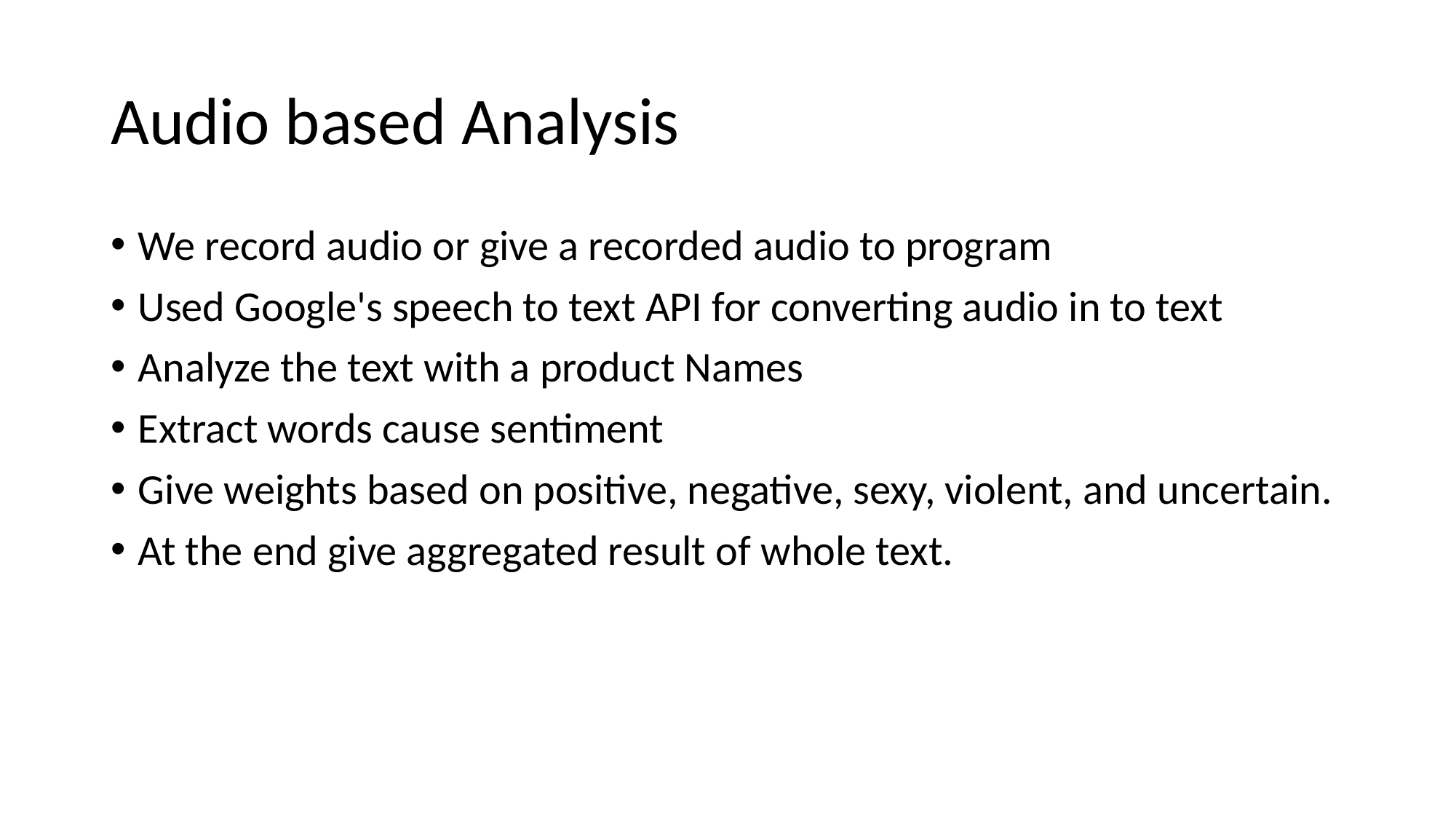

# Audio based Analysis
We record audio or give a recorded audio to program
Used Google's speech to text API for converting audio in to text
Analyze the text with a product Names
Extract words cause sentiment
Give weights based on positive, negative, sexy, violent, and uncertain.
At the end give aggregated result of whole text.